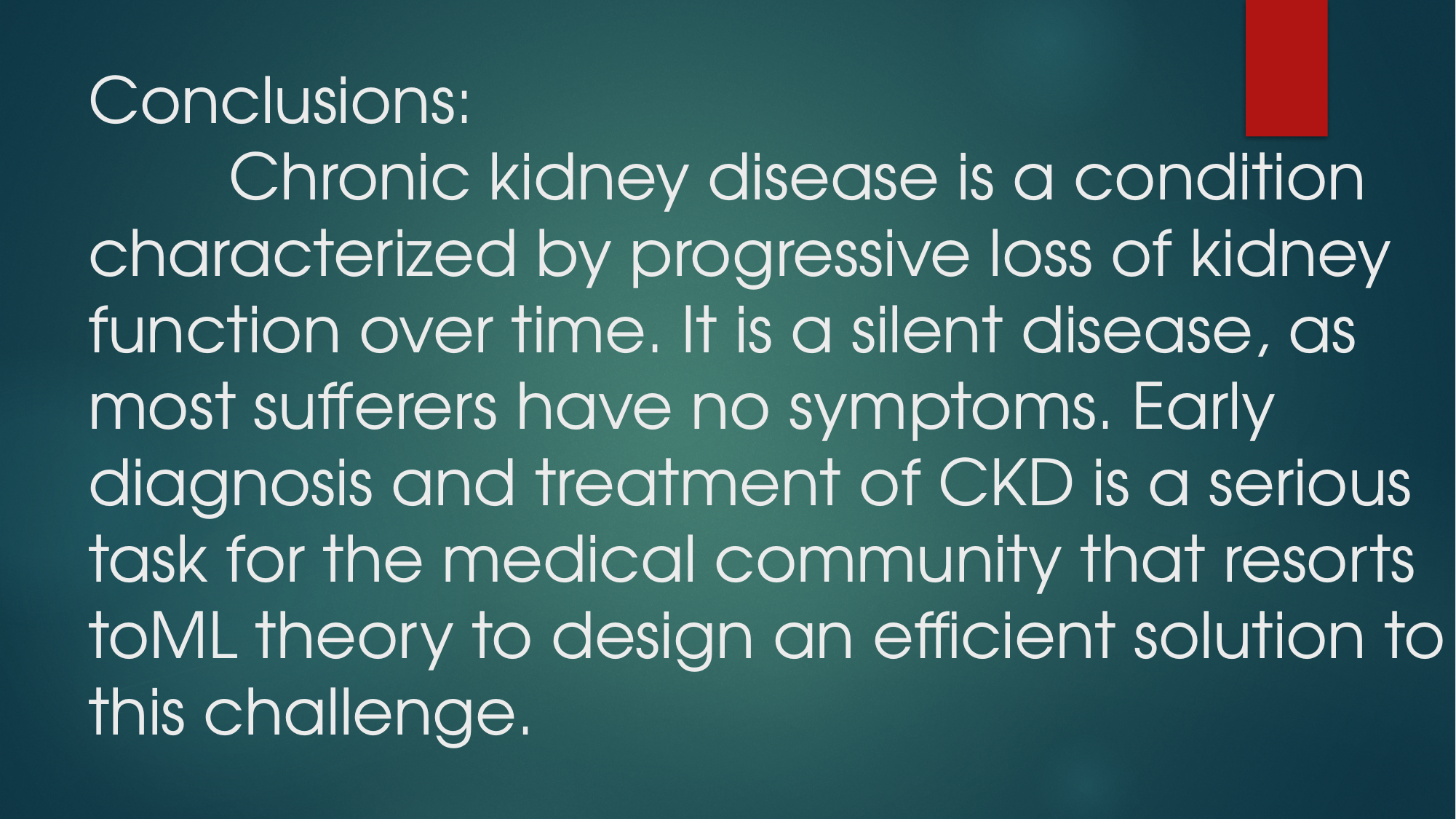

# Conclusions: Chronic kidney disease is a condition characterized by progressive loss of kidney function over time. It is a silent disease, as most sufferers have no symptoms. Early diagnosis and treatment of CKD is a serious task for the medical community that resorts toML theory to design an efficient solution to this challenge.